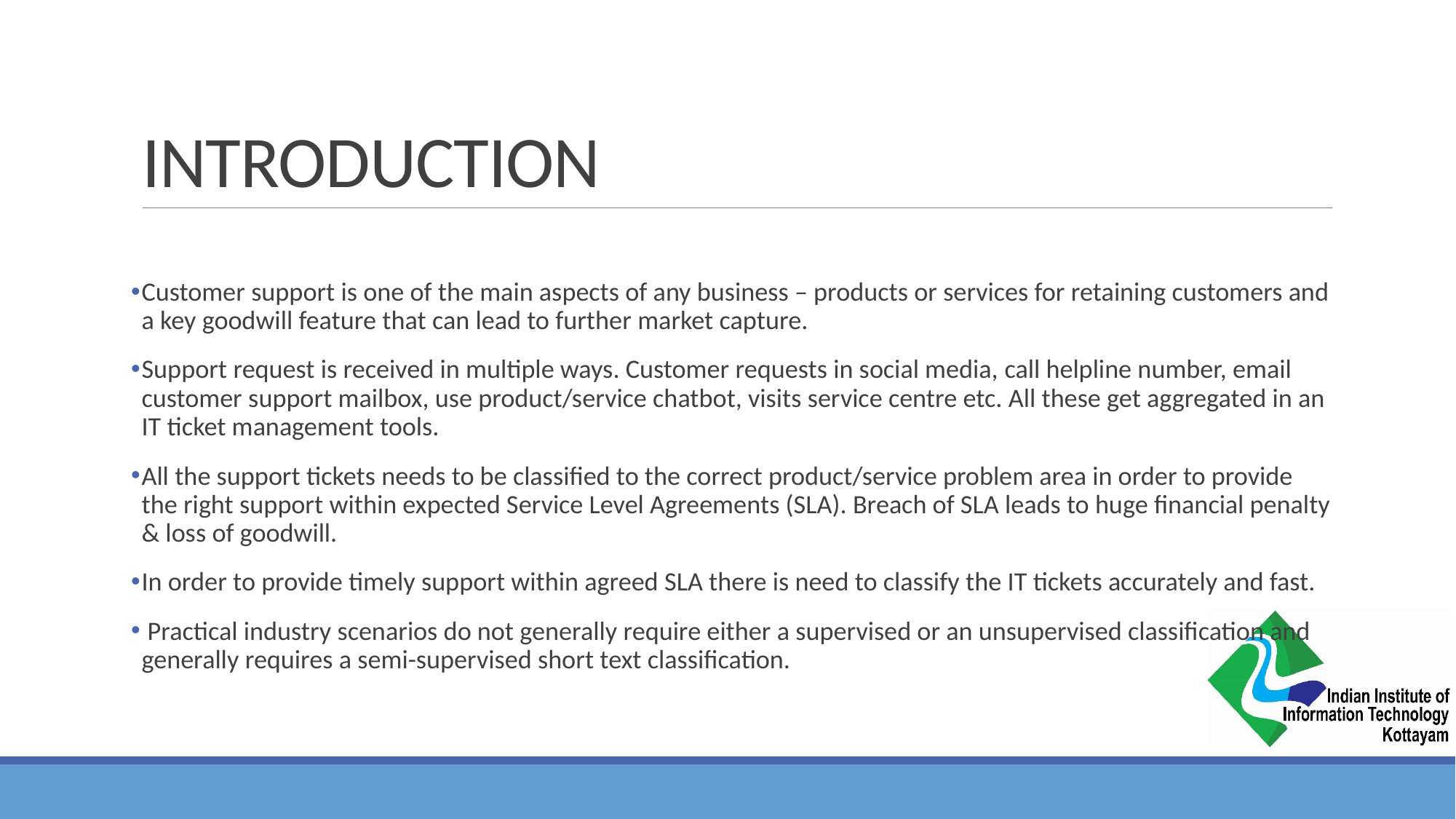

# INTRODUCTION

Customer support is one of the main aspects of any business – products or services for retaining customers and a key goodwill feature that can lead to further market capture.
Support request is received in multiple ways. Customer requests in social media, call helpline number, email customer support mailbox, use product/service chatbot, visits service centre etc. All these get aggregated in an IT ticket management tools.
All the support tickets needs to be classified to the correct product/service problem area in order to provide the right support within expected Service Level Agreements (SLA). Breach of SLA leads to huge financial penalty & loss of goodwill.
In order to provide timely support within agreed SLA there is need to classify the IT tickets accurately and fast.
 Practical industry scenarios do not generally require either a supervised or an unsupervised classification and generally requires a semi-supervised short text classification.